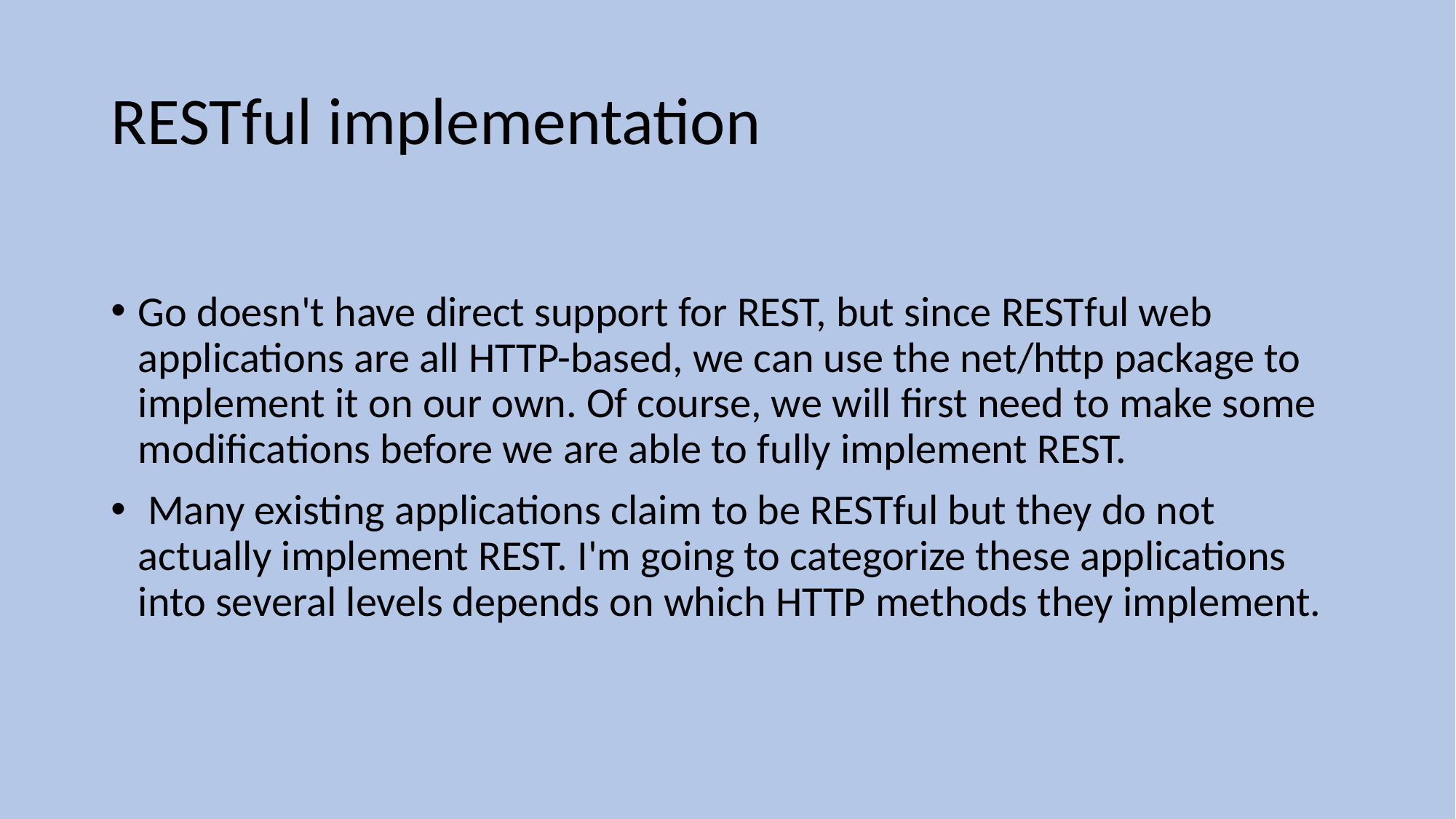

# RESTful implementation

Go doesn't have direct support for REST, but since RESTful web applications are all HTTP-based, we can use the net/http package to implement it on our own. Of course, we will first need to make some modifications before we are able to fully implement REST.
 Many existing applications claim to be RESTful but they do not actually implement REST. I'm going to categorize these applications into several levels depends on which HTTP methods they implement.